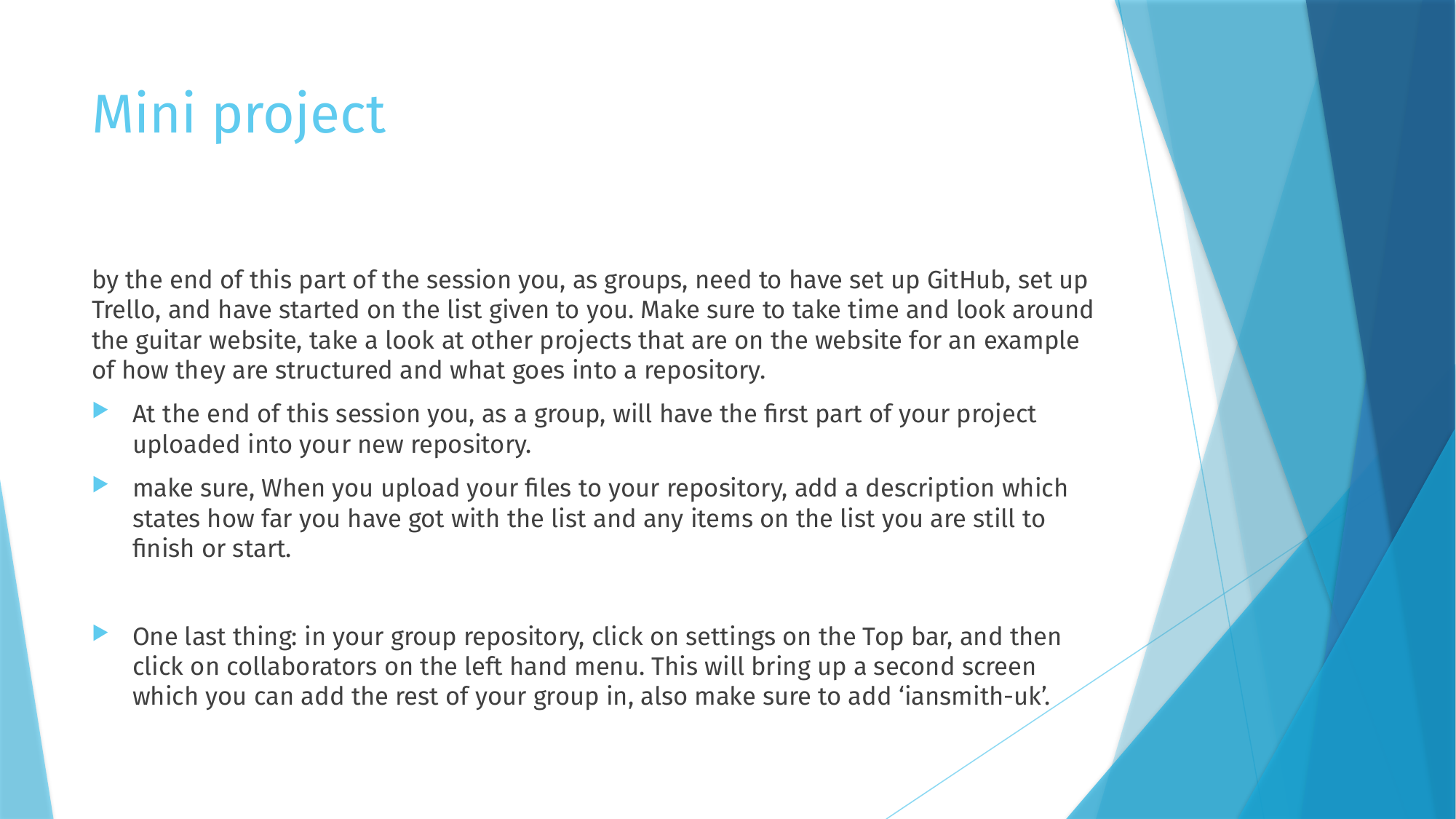

# Mini project
by the end of this part of the session you, as groups, need to have set up GitHub, set up Trello, and have started on the list given to you. Make sure to take time and look around the guitar website, take a look at other projects that are on the website for an example of how they are structured and what goes into a repository.
At the end of this session you, as a group, will have the first part of your project uploaded into your new repository.
make sure, When you upload your files to your repository, add a description which states how far you have got with the list and any items on the list you are still to finish or start.

One last thing: in your group repository, click on settings on the Top bar, and then click on collaborators on the left hand menu. This will bring up a second screen which you can add the rest of your group in, also make sure to add ‘iansmith-uk’.